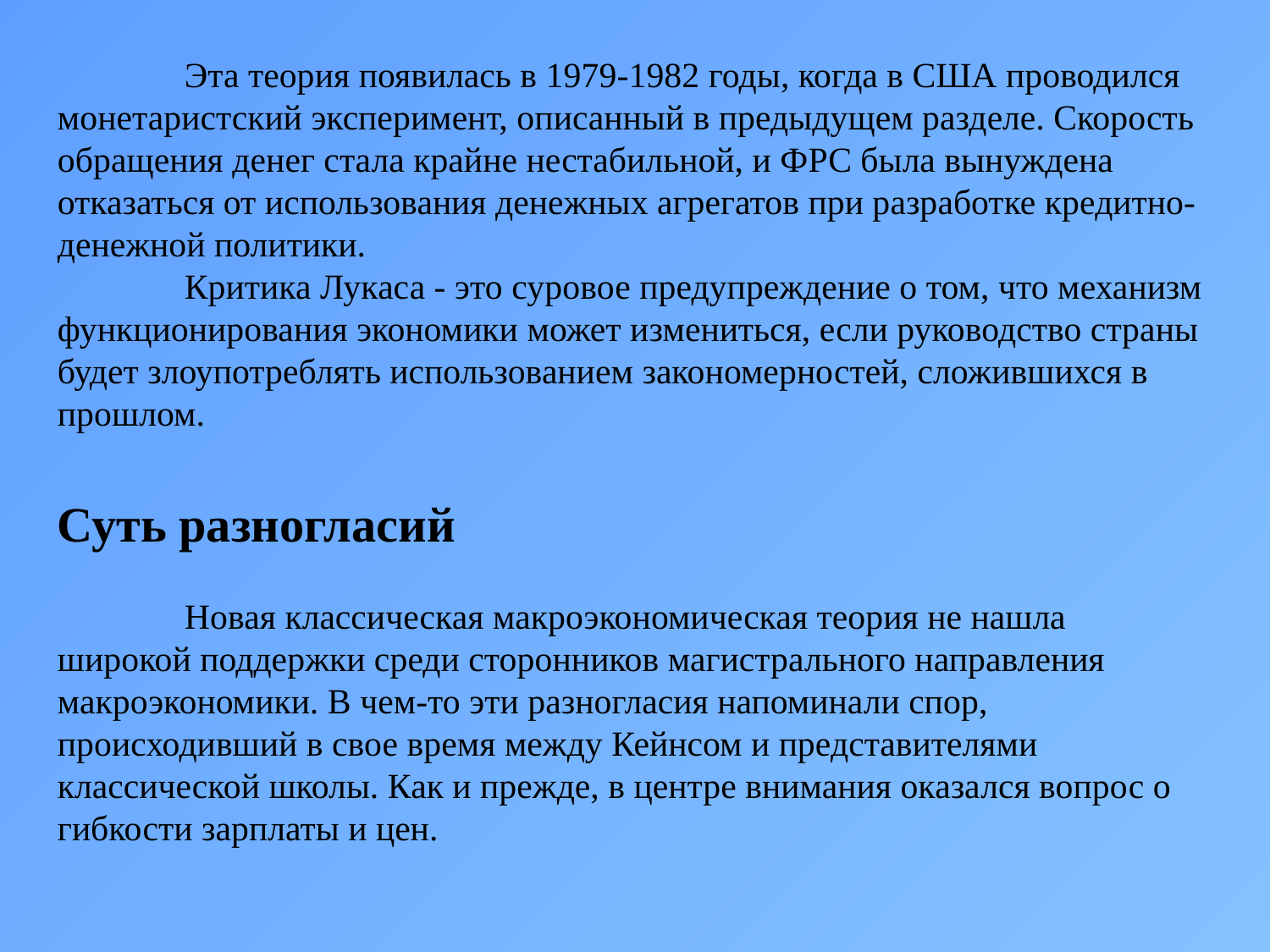

Эта теория появилась в 1979-1982 годы, когда в США проводился монетаристский эксперимент, описанный в предыдущем разделе. Скорость обращения денег стала крайне нестабильной, и ФРС была вынуждена отказаться от использования денежных агрегатов при разработке кредитно-денежной политики.
	Критика Лукаса - это суровое предупреждение о том, что механизм функционирования экономики может измениться, если руководство страны будет злоупотреблять использованием закономерностей, сложившихся в прошлом.

Суть разногласий

	Новая классическая макроэкономическая теория не нашла широкой поддержки среди сторонников магистрального направления макроэкономики. В чем-то эти разногласия напоминали спор, происходивший в свое время между Кейнсом и представителями классической школы. Как и прежде, в центре внимания оказался вопрос о гибкости зарплаты и цен.